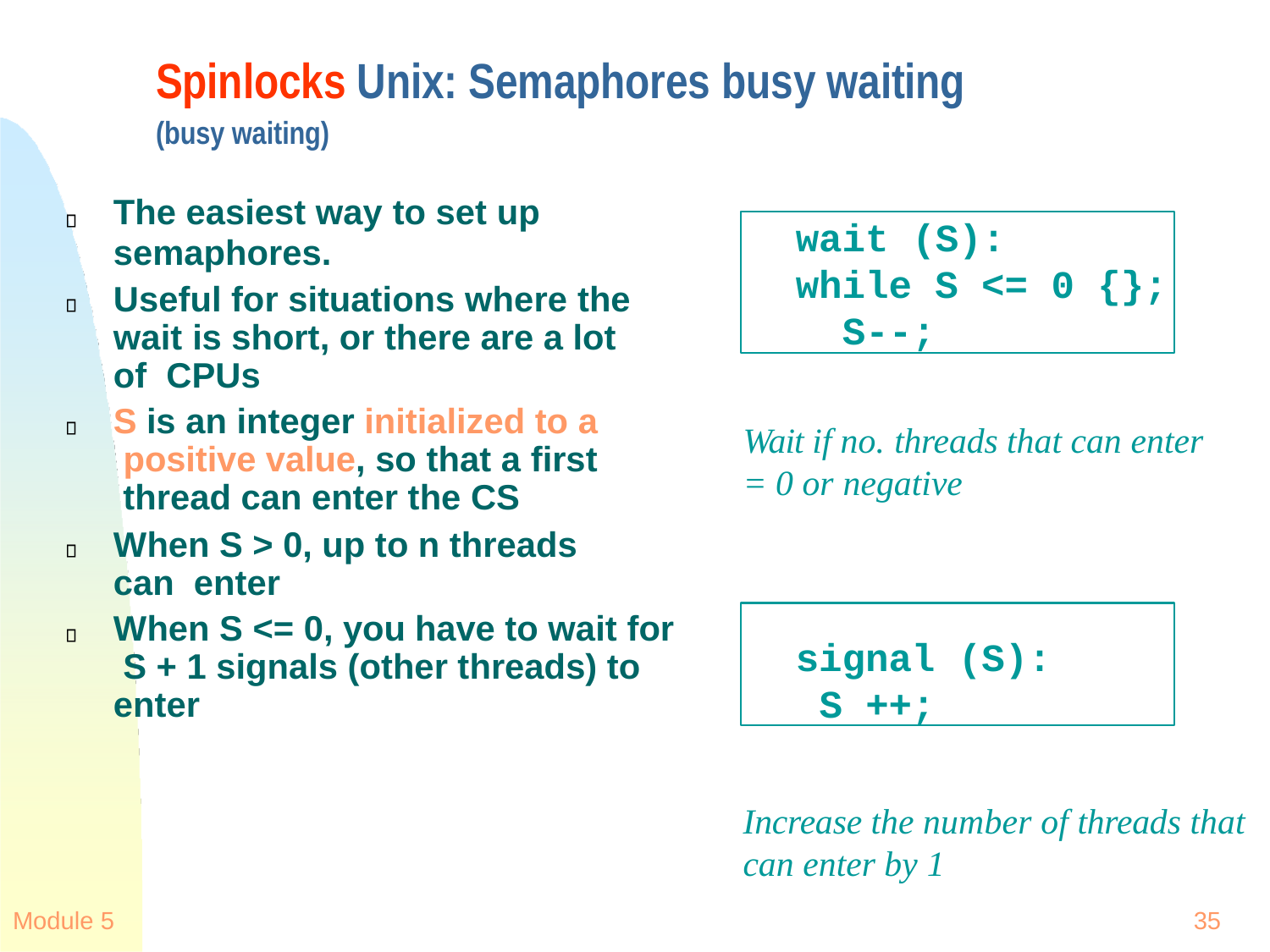

# Spinlocks Unix: Semaphores busy waiting
(busy waiting)
The easiest way to set up
semaphores.
Useful for situations where the  wait is short, or there are a lot of  CPUs
S is an integer initialized to a  positive value, so that a first  thread can enter the CS
When S > 0, up to n threads can  enter
When S <= 0, you have to wait for  S + 1 signals (other threads) to  enter

wait (S):
while S <= 0 {};  S--;

Wait if no. threads that can enter
= 0 or negative

signal (S):
S ++;

Increase the number of threads that
can enter by 1
Module 5
35